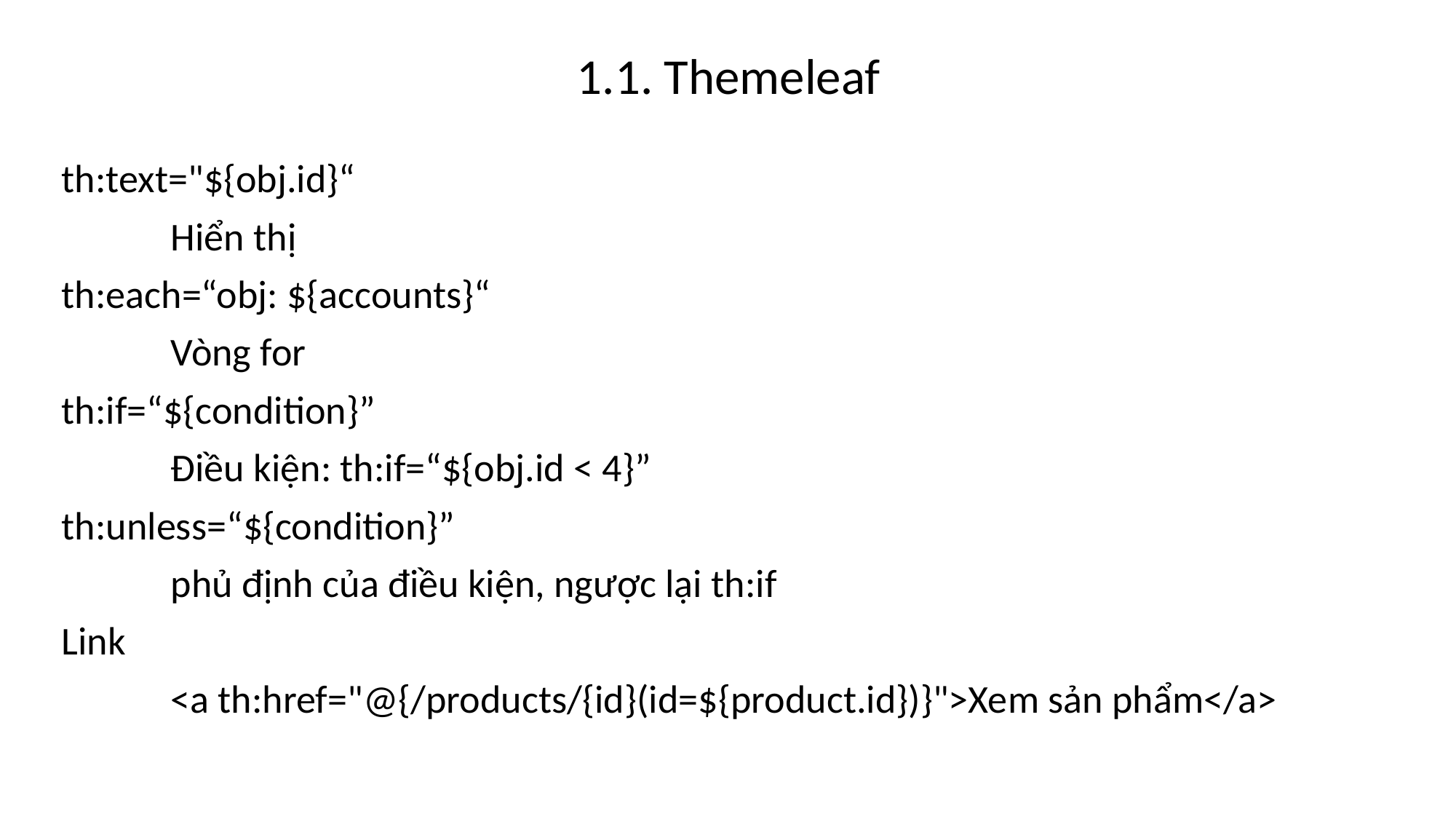

1.1. Themeleaf
th:text="${obj.id}“
	Hiển thị
th:each=“obj: ${accounts}“
	Vòng for
th:if=“${condition}”
	Điều kiện: th:if=“${obj.id < 4}”
th:unless=“${condition}”
	phủ định của điều kiện, ngược lại th:if
Link
	<a th:href="@{/products/{id}(id=${product.id})}">Xem sản phẩm</a>